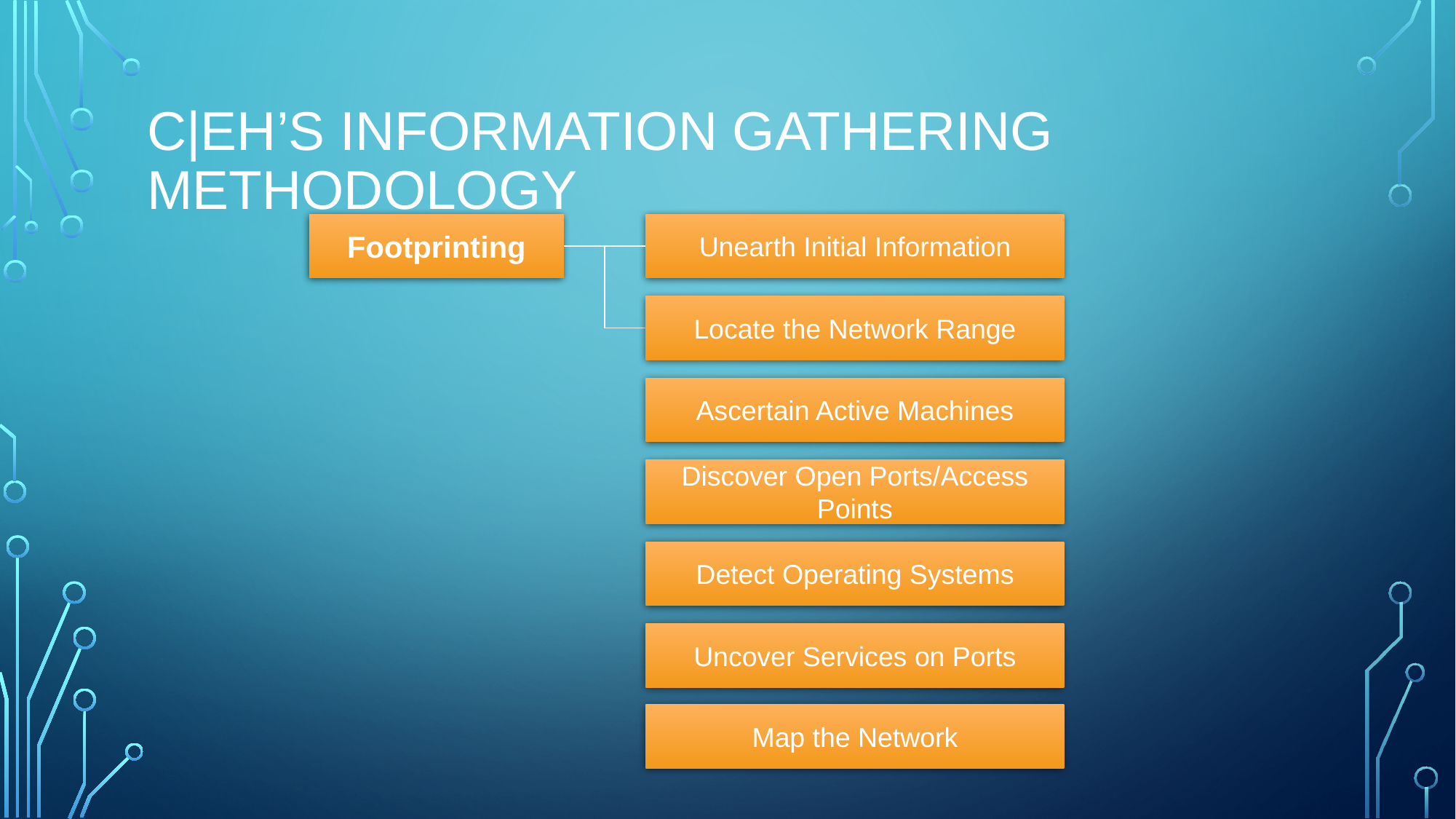

# C|EH’s Information Gathering Methodology
Footprinting
Unearth Initial Information

Locate the Network Range
Ascertain Active Machines
Discover Open Ports/Access Points
Detect Operating Systems
Uncover Services on Ports
Map the Network